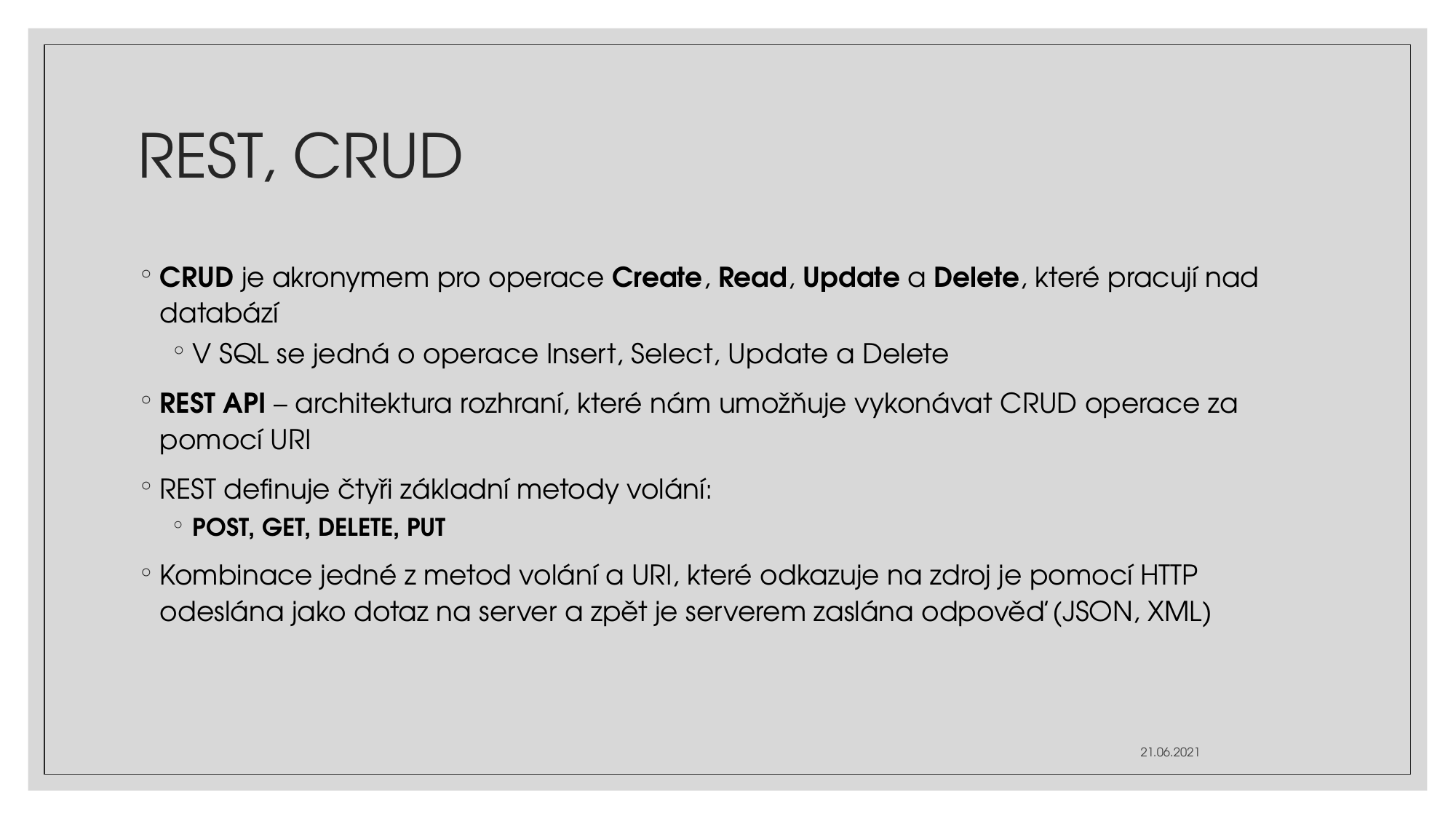

# REST, CRUD
CRUD je akronymem pro operace Create, Read, Update a Delete, které pracují nad databází
V SQL se jedná o operace Insert, Select, Update a Delete
REST API – architektura rozhraní, které nám umožňuje vykonávat CRUD operace za pomocí URI
REST definuje čtyři základní metody volání:
POST, GET, DELETE, PUT
Kombinace jedné z metod volání a URI, které odkazuje na zdroj je pomocí HTTP odeslána jako dotaz na server a zpět je serverem zaslána odpověď (JSON, XML)
21.06.2021